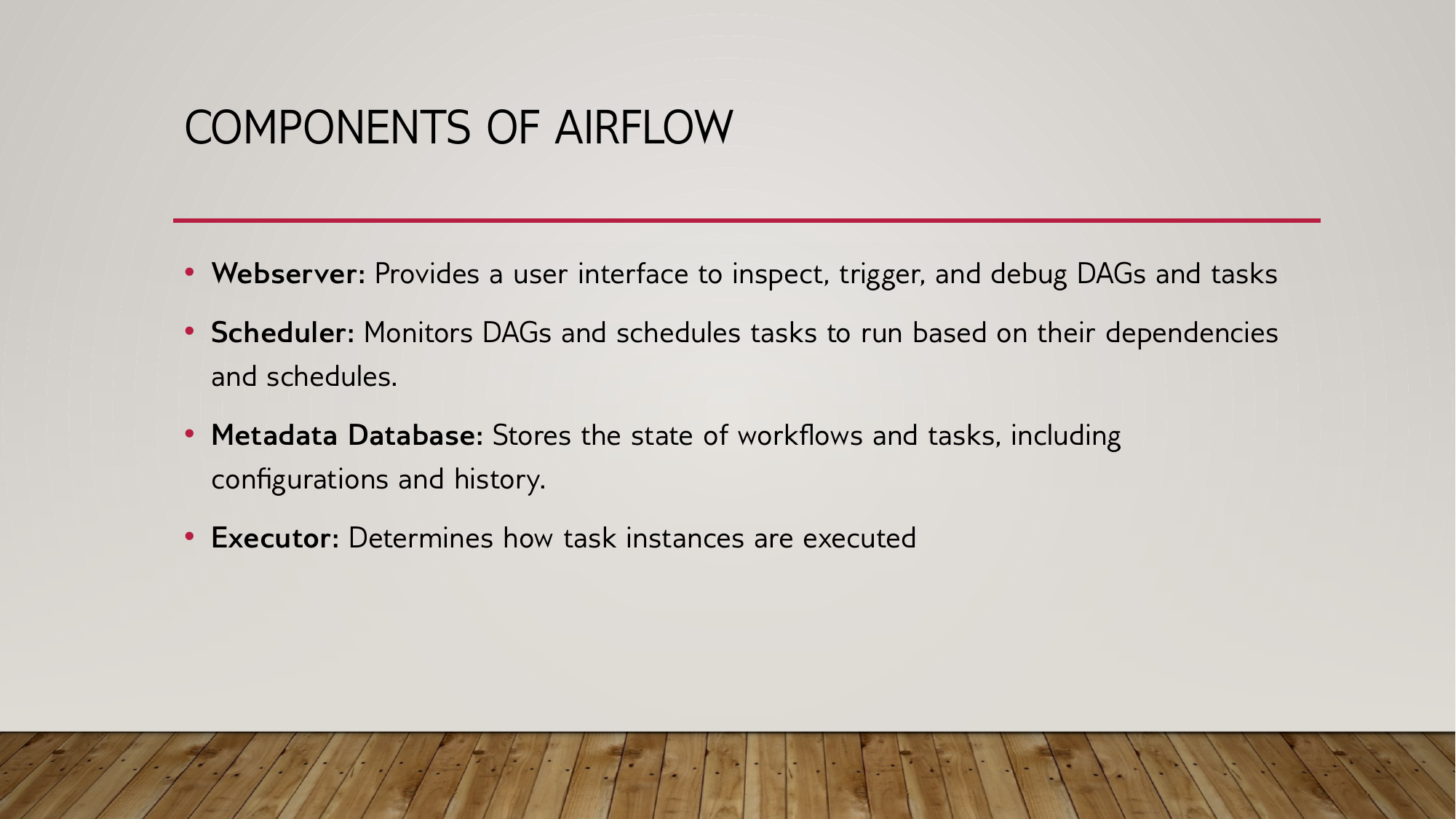

# Components of AIRFLOW
Webserver: Provides a user interface to inspect, trigger, and debug DAGs and tasks
Scheduler: Monitors DAGs and schedules tasks to run based on their dependencies and schedules.
Metadata Database: Stores the state of workflows and tasks, including configurations and history.
Executor: Determines how task instances are executed